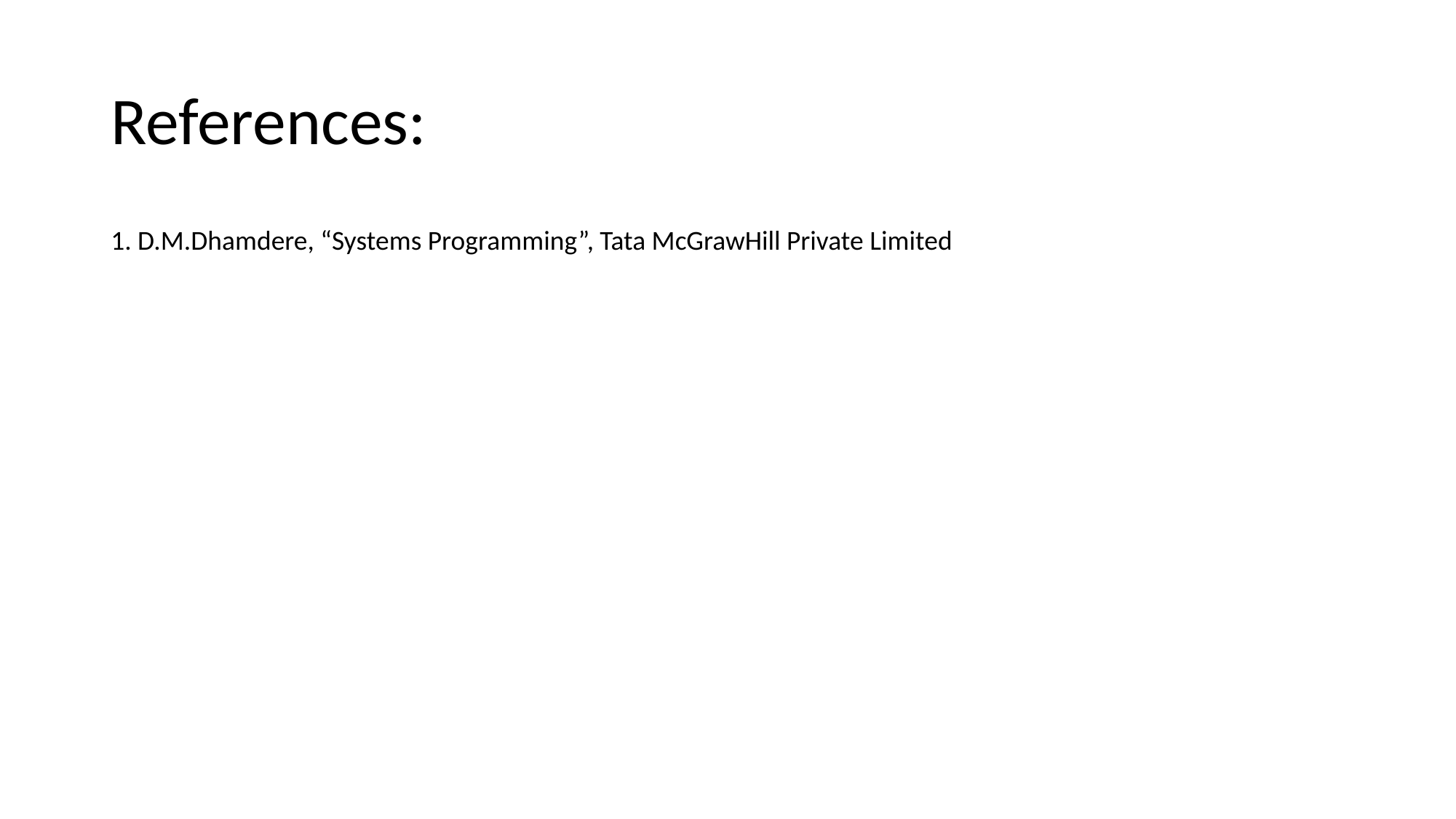

# References:
1. D.M.Dhamdere, “Systems Programming”, Tata McGrawHill Private Limited